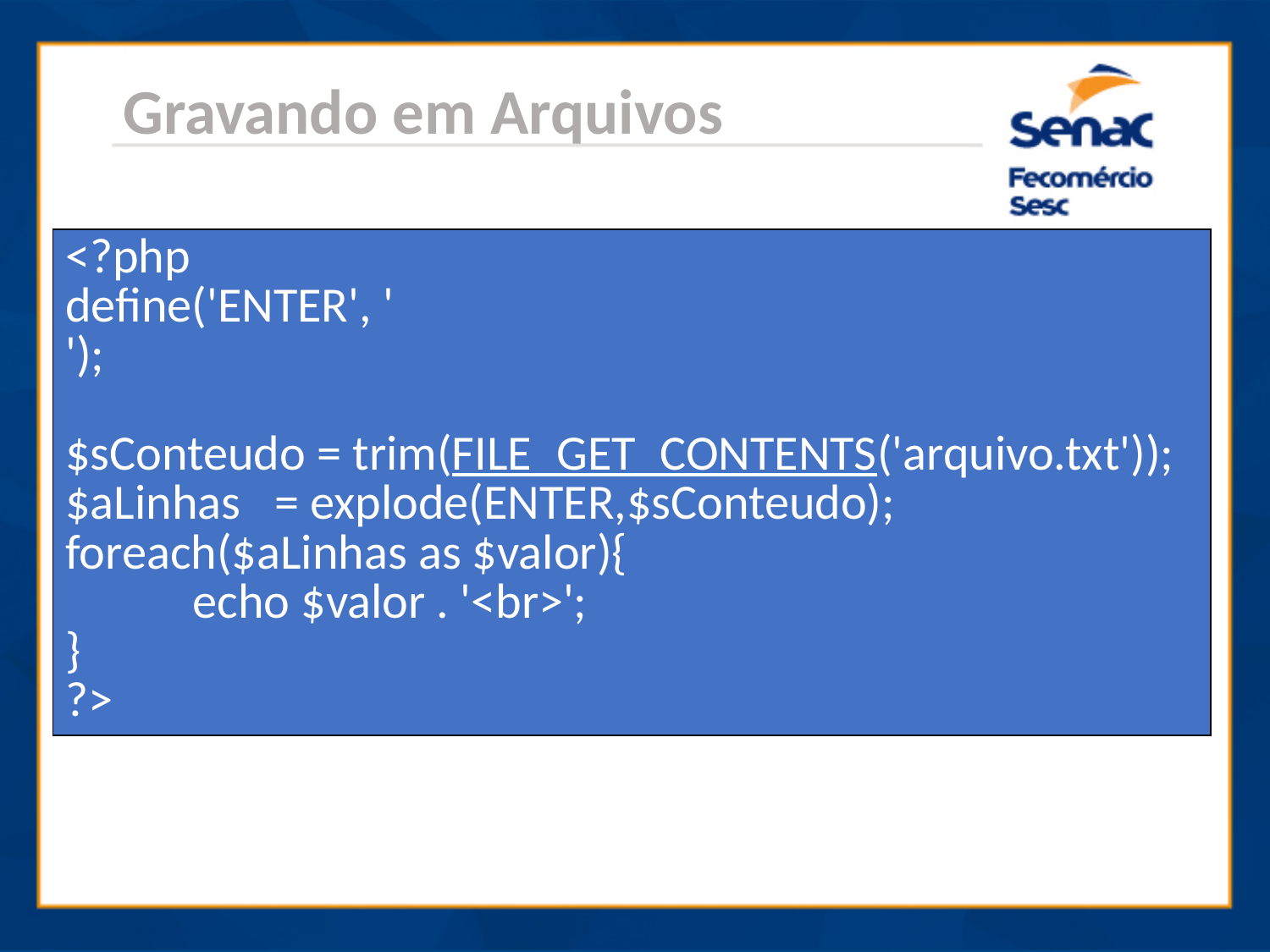

Gravando em Arquivos
| <?php define('ENTER', ' '); $sConteudo = trim(FILE\_GET\_CONTENTS('arquivo.txt')); $aLinhas = explode(ENTER,$sConteudo); foreach($aLinhas as $valor){ echo $valor . '<br>'; } ?> |
| --- |